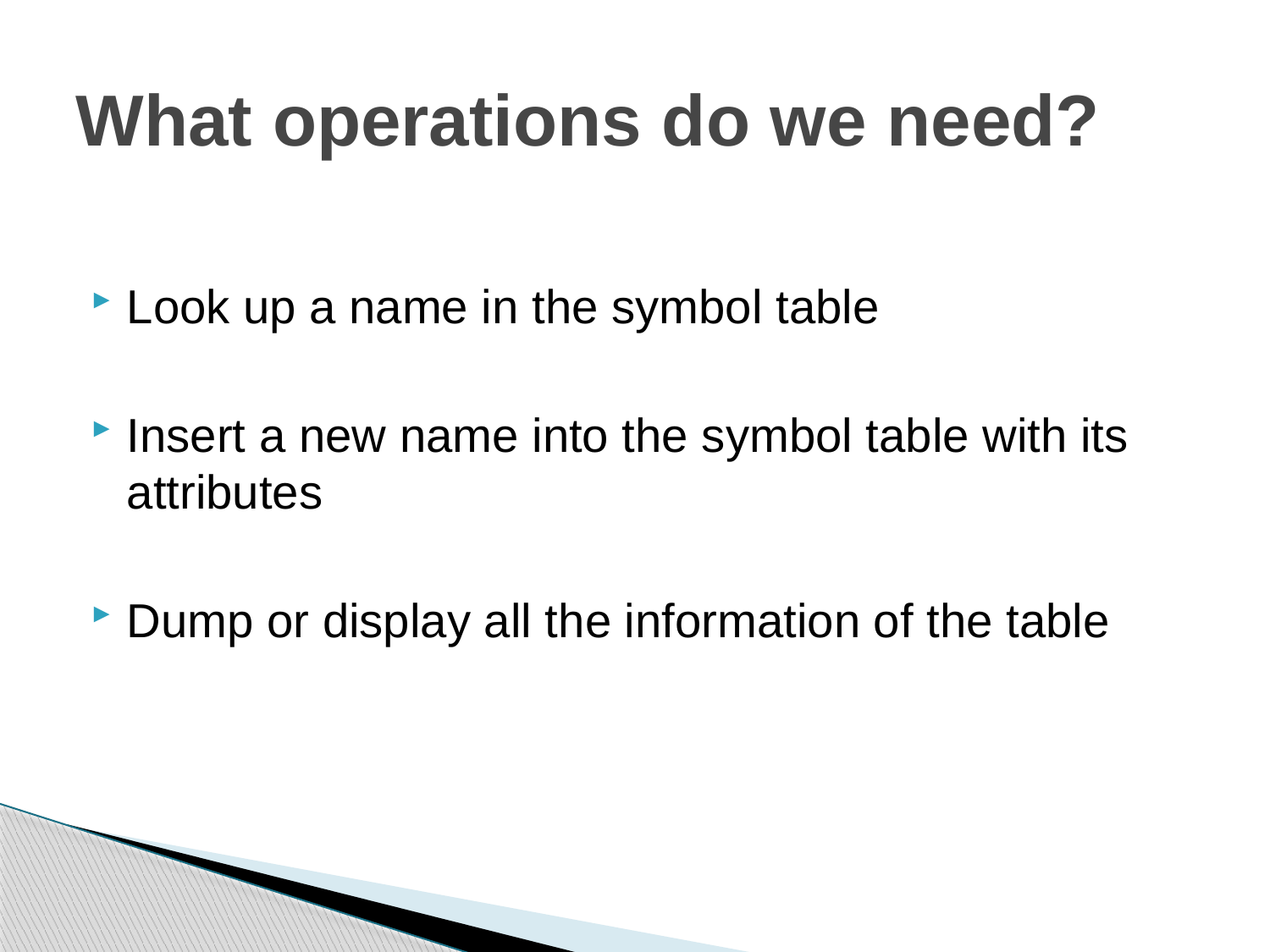

# What operations do we need?

Look up a name in the symbol table

Insert a new name into the symbol table with its attributes

Dump or display all the information of the table